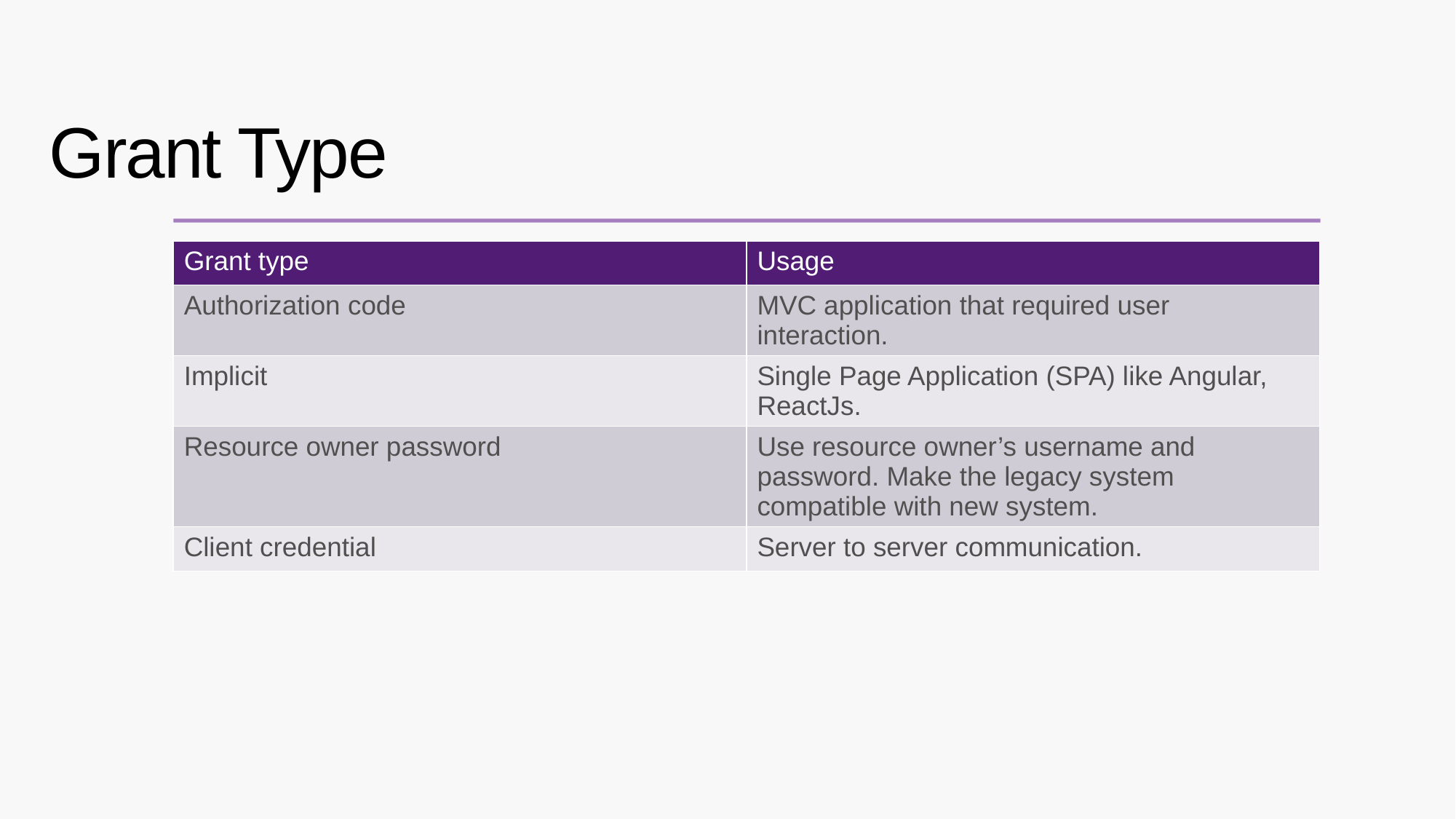

# Grant Type
| Grant type | Usage |
| --- | --- |
| Authorization code | MVC application that required user interaction. |
| Implicit | Single Page Application (SPA) like Angular, ReactJs. |
| Resource owner password | Use resource owner’s username and password. Make the legacy system compatible with new system. |
| Client credential | Server to server communication. |